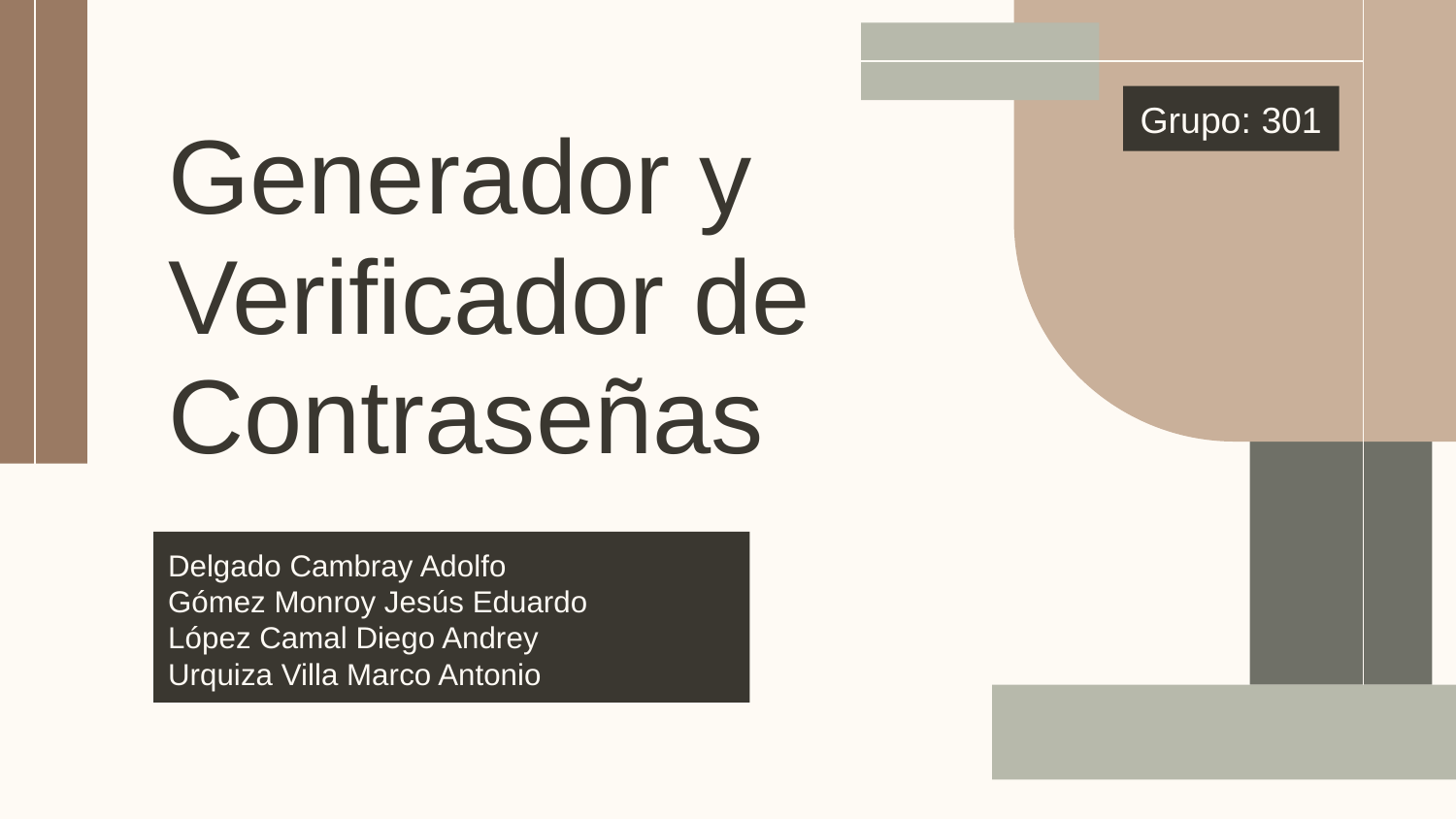

# Generador y Verificador de Contraseñas
Grupo: 301
Delgado Cambray Adolfo
Gómez Monroy Jesús Eduardo
López Camal Diego Andrey
Urquiza Villa Marco Antonio